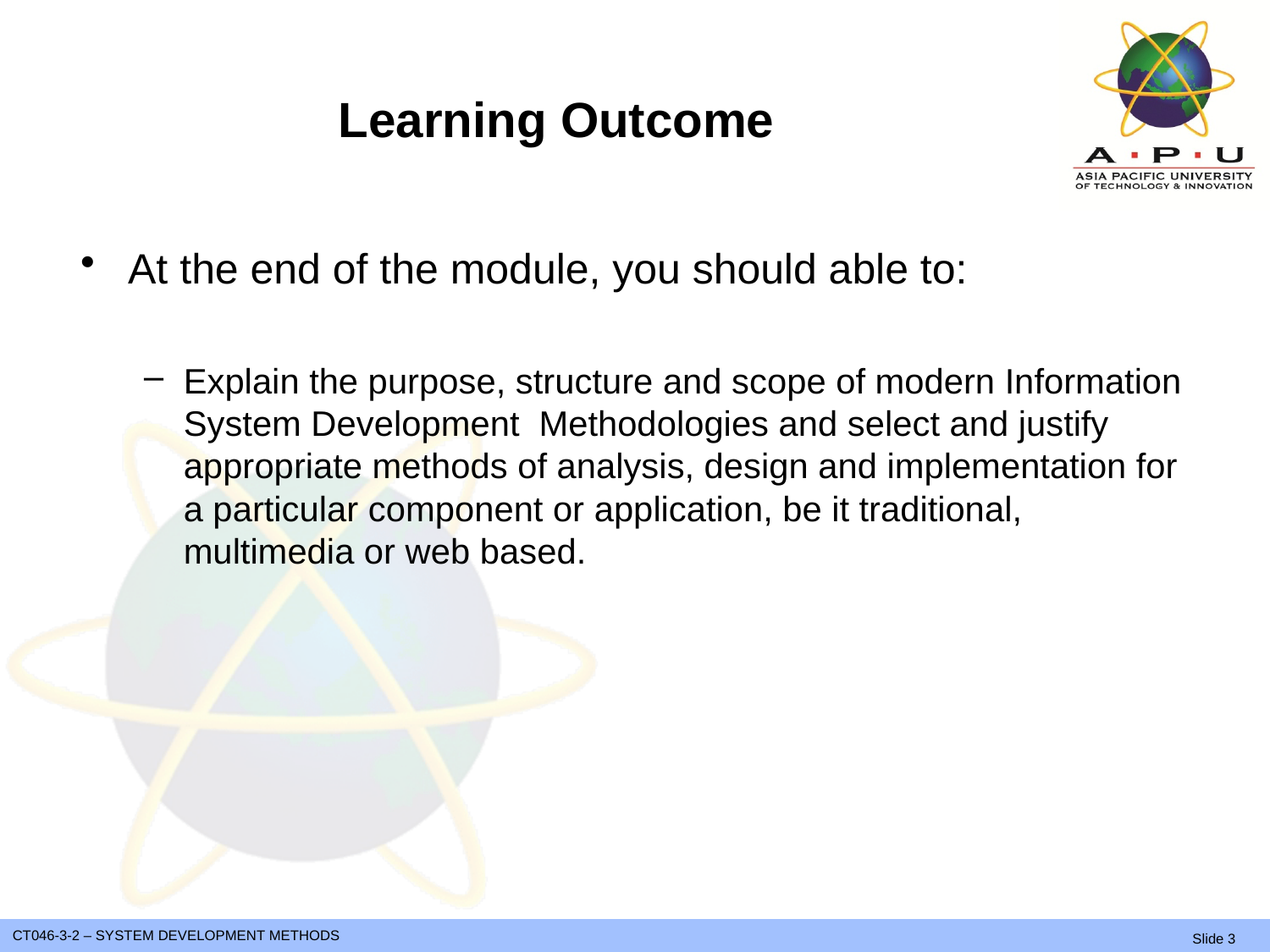

# Learning Outcome
At the end of the module, you should able to:

Explain the purpose, structure and scope of modern Information System Development  Methodologies and select and justify appropriate methods of analysis, design and implementation for a particular component or application, be it traditional, multimedia or web based.